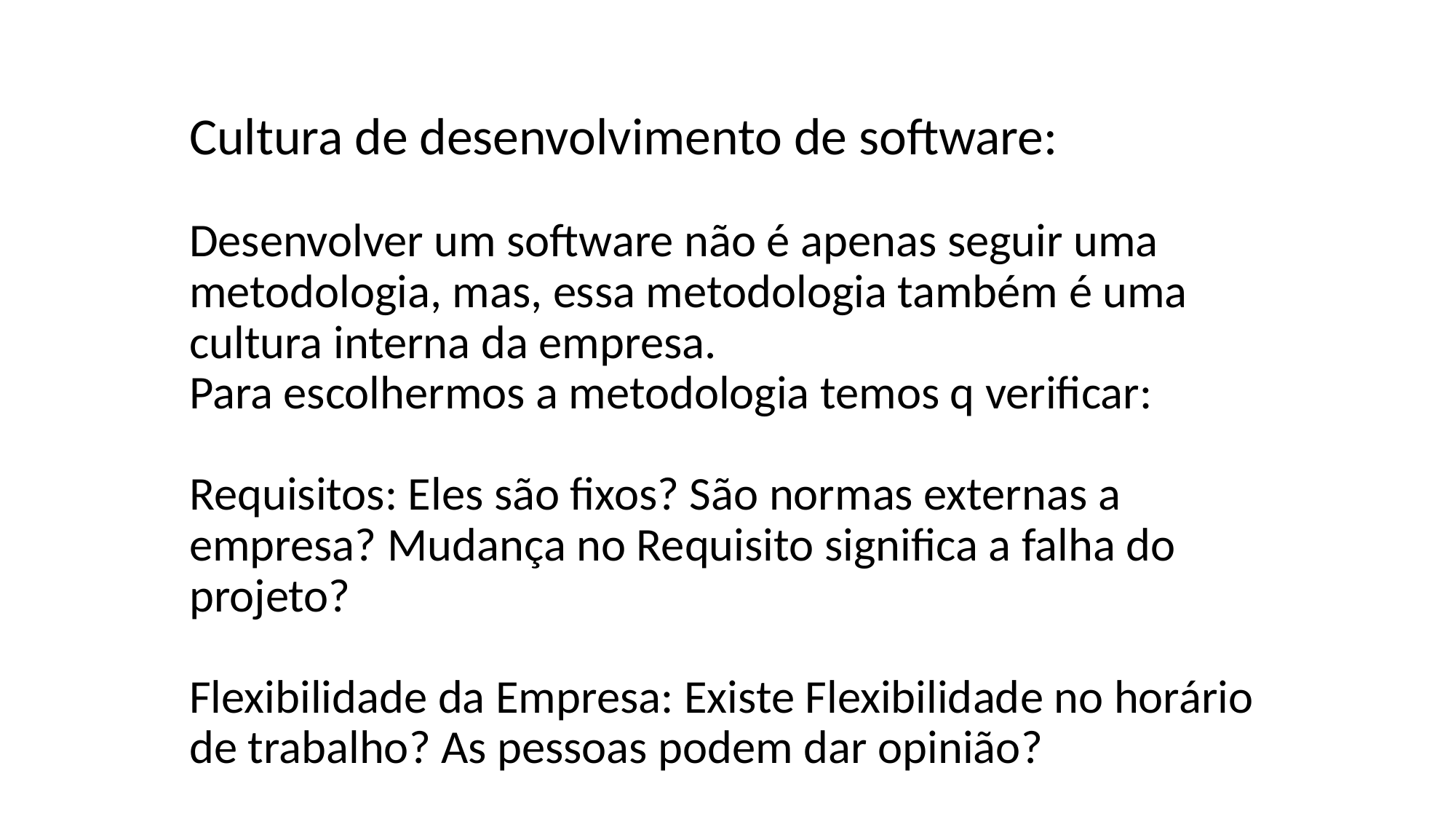

# Cultura de desenvolvimento de software: Desenvolver um software não é apenas seguir uma metodologia, mas, essa metodologia também é uma cultura interna da empresa. Para escolhermos a metodologia temos q verificar: Requisitos: Eles são fixos? São normas externas a empresa? Mudança no Requisito significa a falha do projeto? Flexibilidade da Empresa: Existe Flexibilidade no horário de trabalho? As pessoas podem dar opinião?